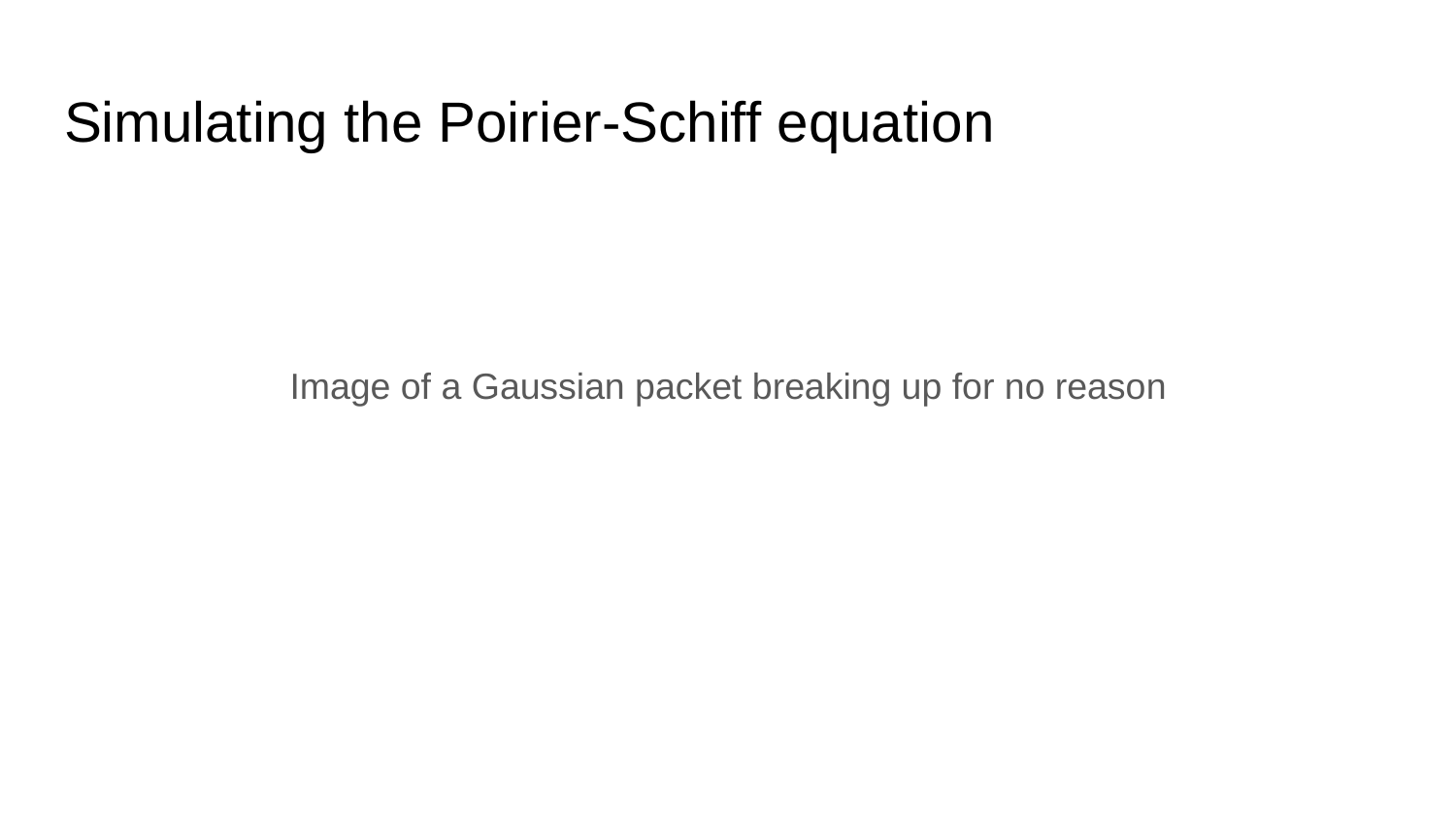

# Simulating the Poirier-Schiff equation

Image of a Gaussian packet breaking up for no reason